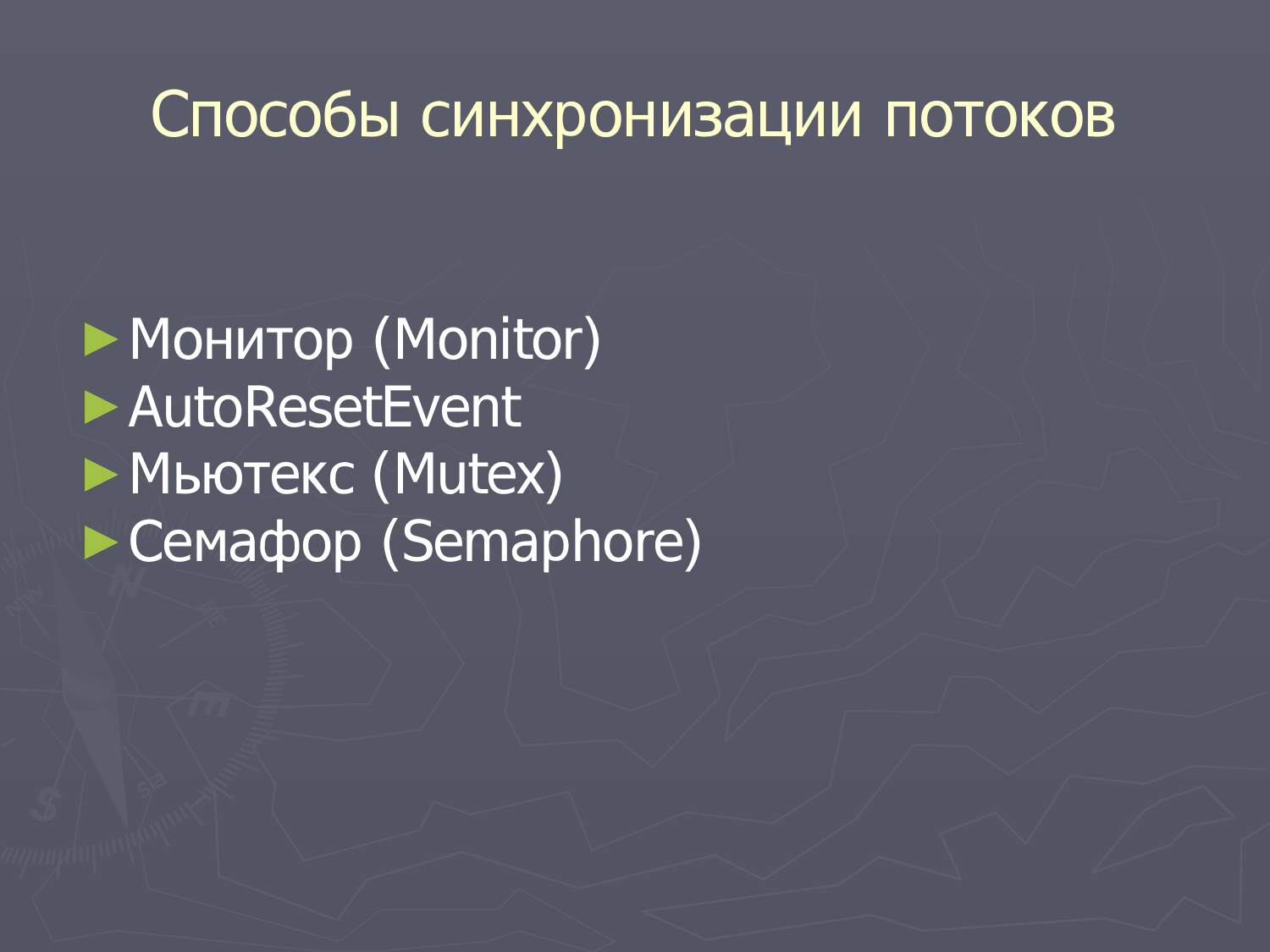

# Способы синхронизации потоков

Монитор (Monitor)
AutoResetEvent
Мьютекс (Mutex)
Семафор (Semaphore)